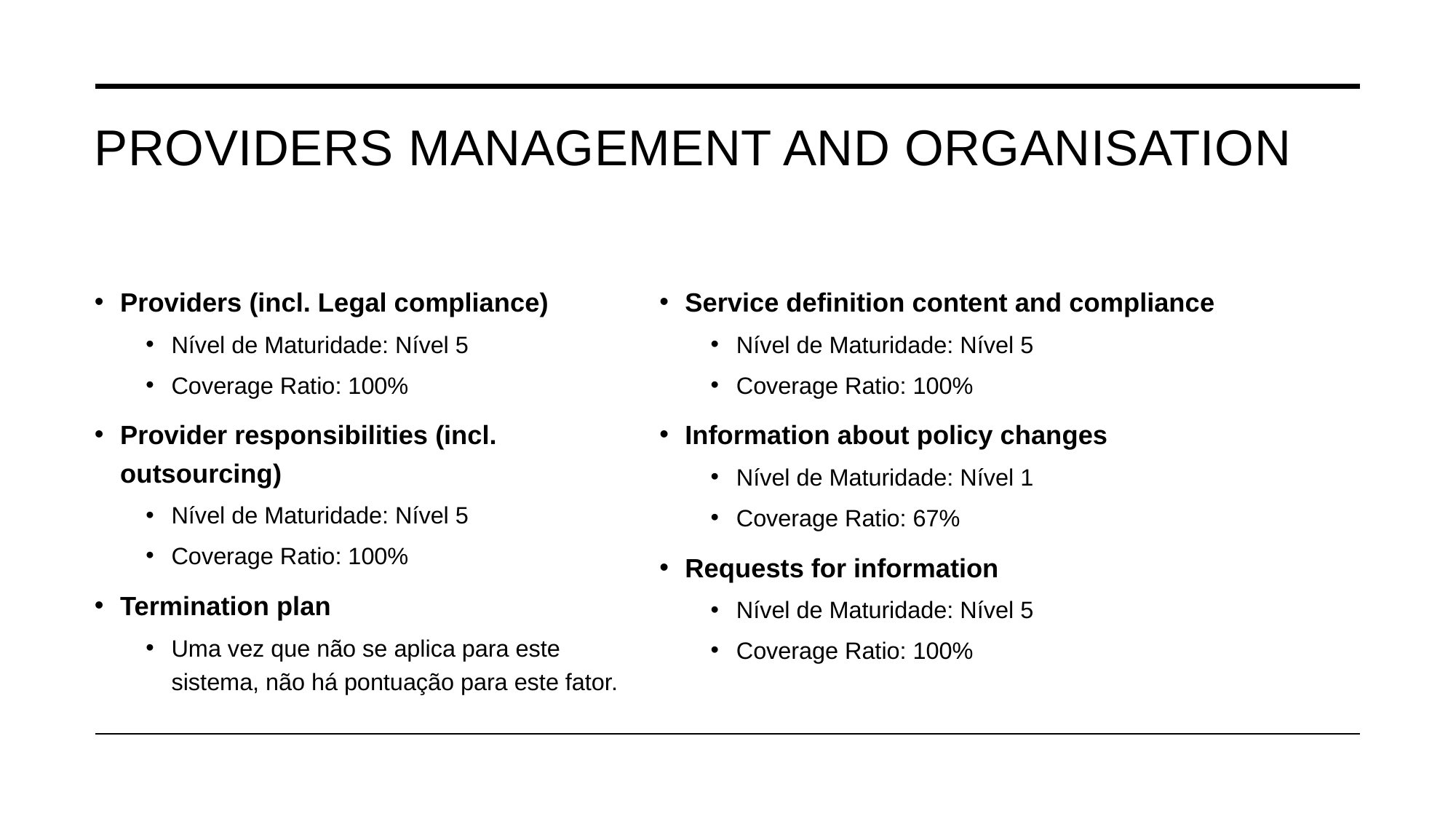

# Providers Management and Organisation
Providers (incl. Legal compliance)
Nível de Maturidade: Nível 5
Coverage Ratio: 100%
Provider responsibilities (incl. outsourcing)
Nível de Maturidade: Nível 5
Coverage Ratio: 100%
Termination plan
Uma vez que não se aplica para este sistema, não há pontuação para este fator.

Service definition content and compliance
Nível de Maturidade: Nível 5
Coverage Ratio: 100%
Information about policy changes
Nível de Maturidade: Nível 1
Coverage Ratio: 67%
Requests for information
Nível de Maturidade: Nível 5
Coverage Ratio: 100%